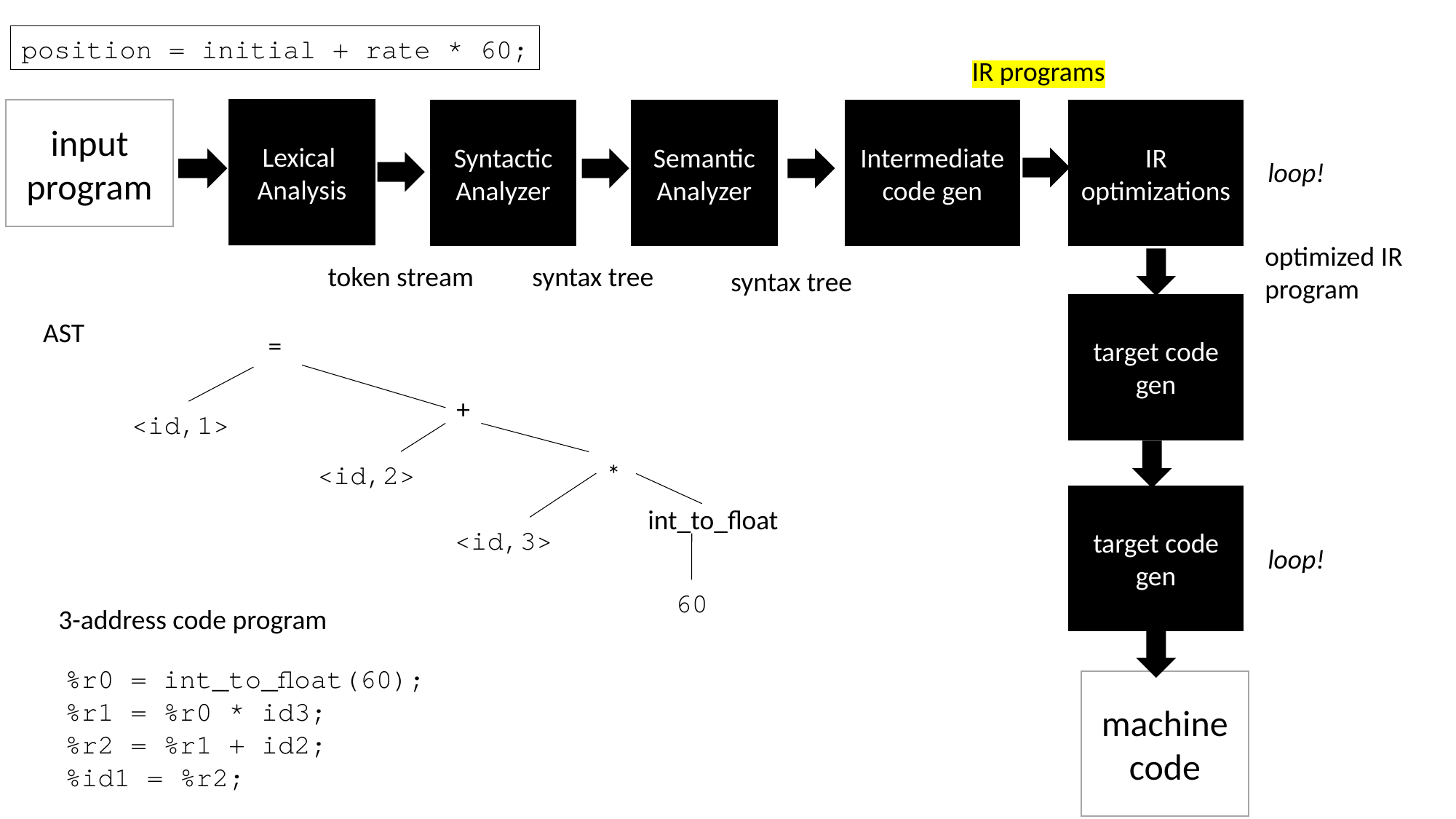

position = initial + rate * 60;
IR programs
input program
Lexical
Analysis
Syntactic Analyzer
Semantic Analyzer
Intermediate code gen
IR optimizations

loop!

optimized IR
program
token stream
syntax tree

syntax tree
target code gen
AST
=
+
<id,1>

<id,2>
*
target code gen
int_to_float
<id,3>
loop!
60
3-address code program

%r0 = int_to_float(60);
%r1 = %r0 * id3;
%r2 = %r1 + id2;
%id1 = %r2;
machine code